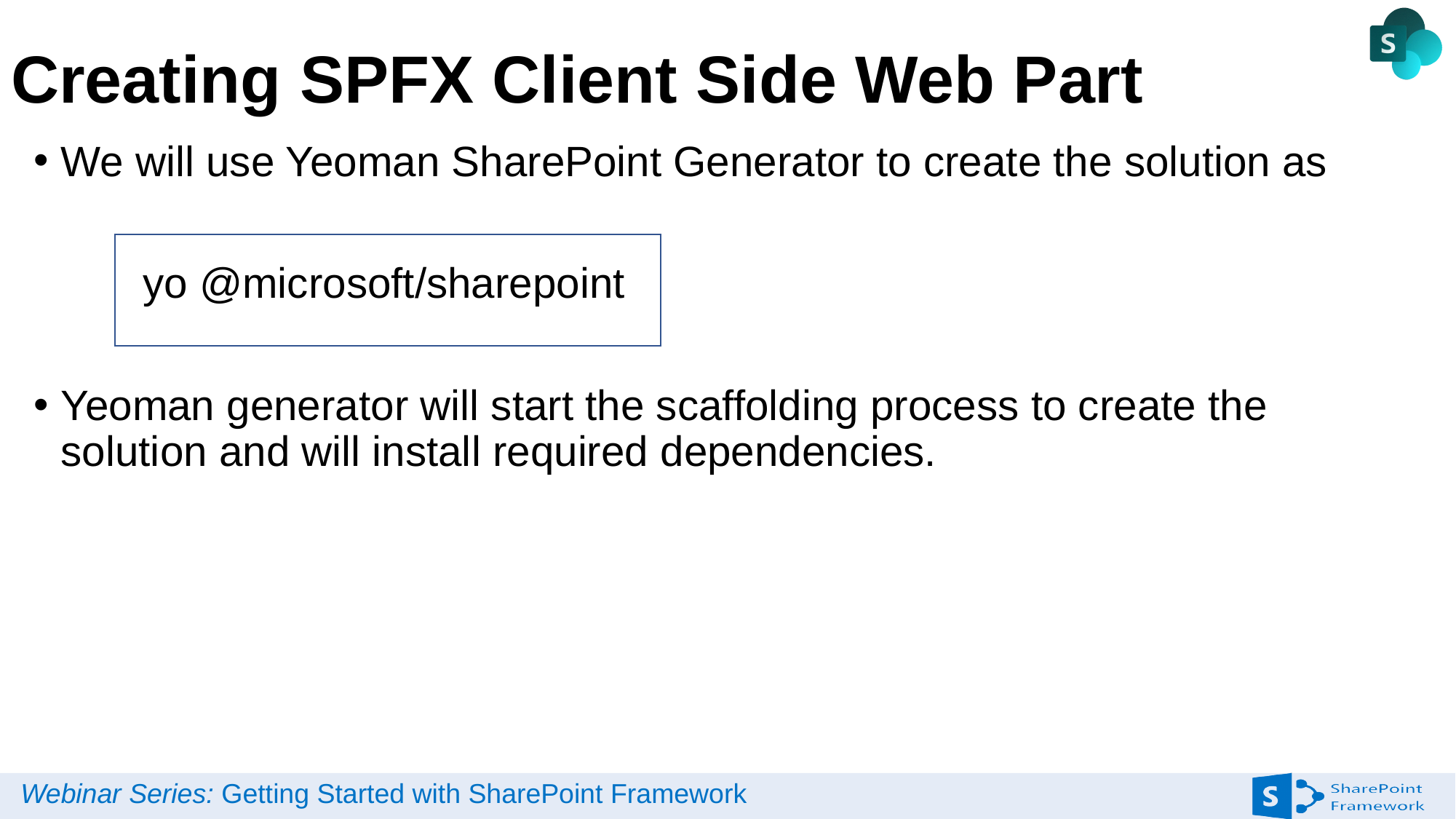

# Creating SPFX Client Side Web Part
We will use Yeoman SharePoint Generator to create the solution as

	yo @microsoft/sharepoint

Yeoman generator will start the scaffolding process to create the solution and will install required dependencies.